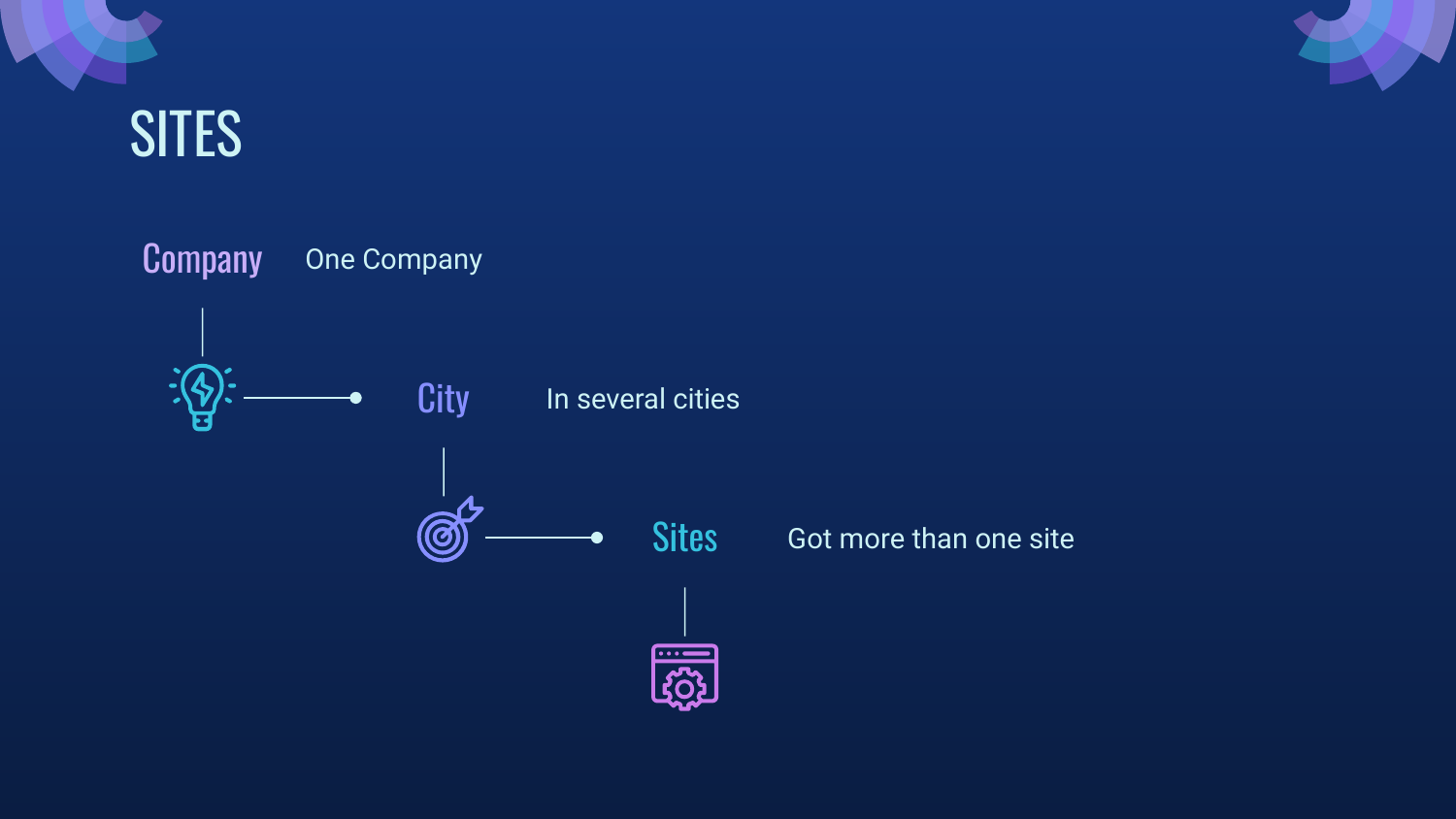

# SITES
Company
One Company
City
In several cities

Sites
Got more than one site